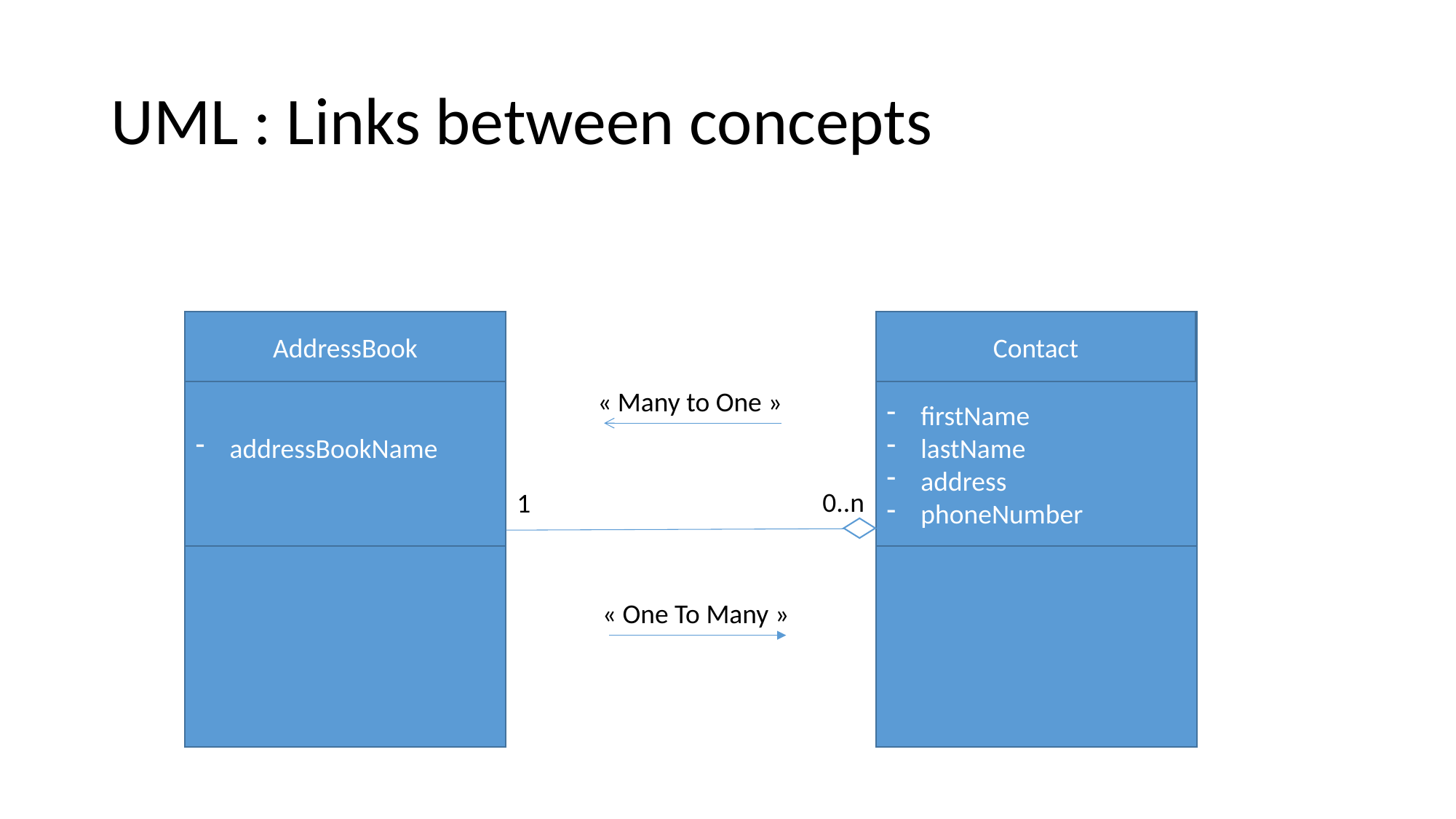

# UML : Links between concepts

AddressBook
Contact

« Many to One »
addressBookName

firstName
lastName
address
phoneNumber
0..n
1

« One To Many »